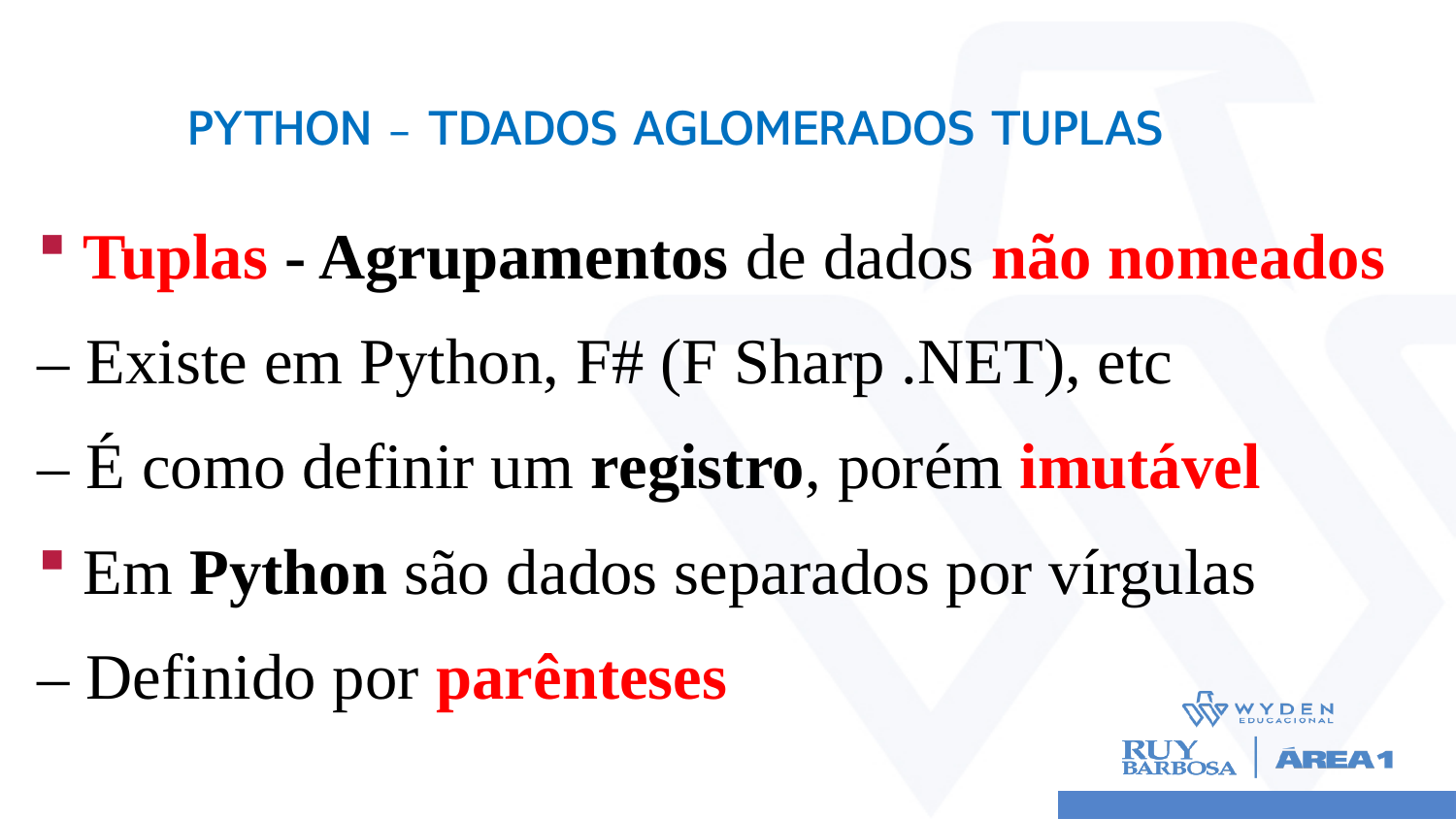

# Python – TDados Aglomerados Tuplas
 Tuplas - Agrupamentos de dados não nomeados
– Existe em Python, F# (F Sharp .NET), etc
– É como definir um registro, porém imutável
 Em Python são dados separados por vírgulas
– Definido por parênteses